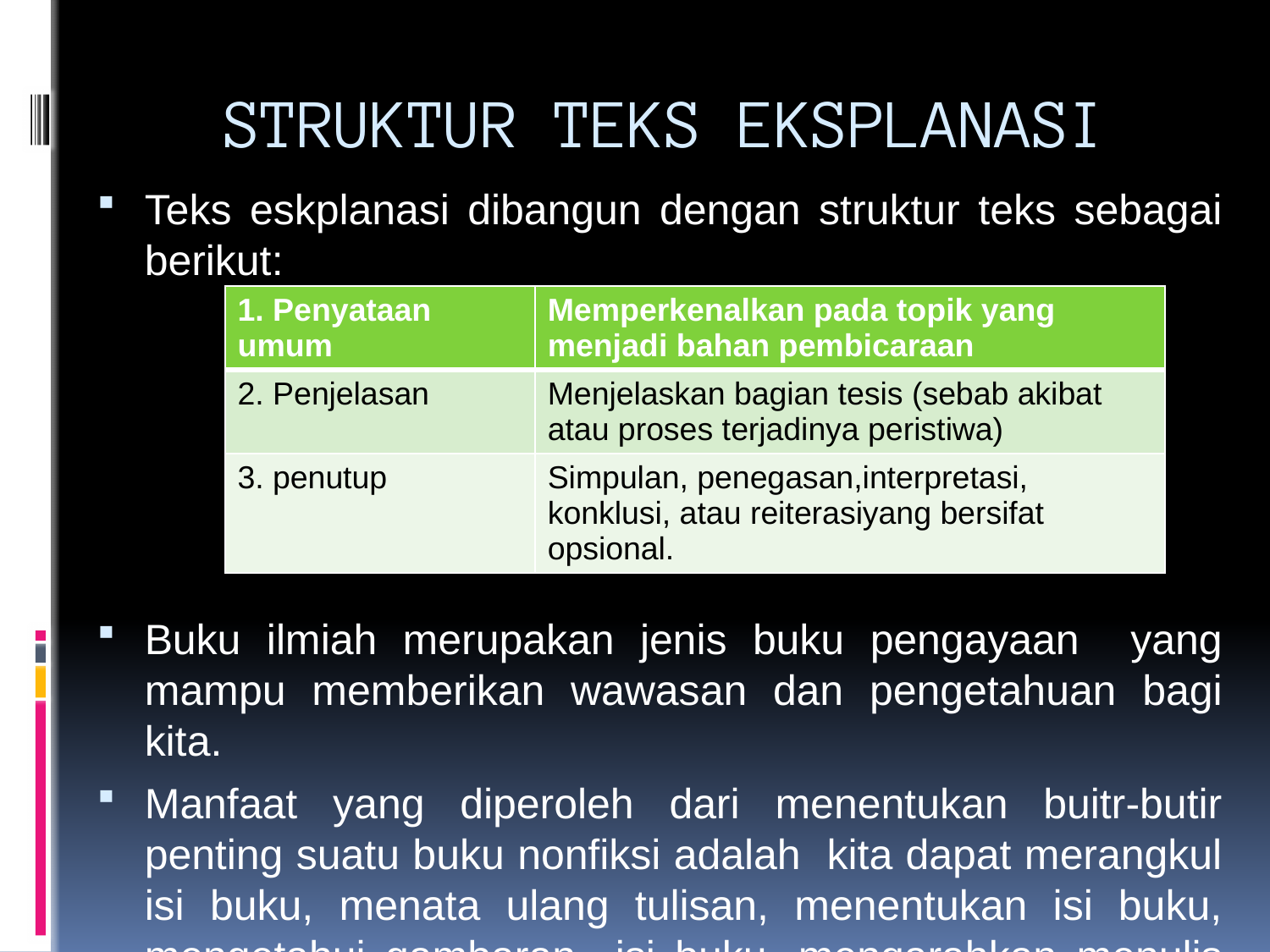

# STRUKTUR TEKS EKSPLANASI
Teks eskplanasi dibangun dengan struktur teks sebagai berikut:

Buku ilmiah merupakan jenis buku pengayaan  yang mampu memberikan wawasan dan pengetahuan bagi kita.
Manfaat yang diperoleh dari menentukan buitr-butir penting suatu buku nonfiksi adalah  kita dapat merangkul isi buku, menata ulang tulisan, menentukan isi buku, mengetahui gambaran  isi buku, mengarahkan menulis buku kembali

| 1. Penyataan umum | Memperkenalkan pada topik yang menjadi bahan pembicaraan |
| --- | --- |
| 2. Penjelasan | Menjelaskan bagian tesis (sebab akibat atau proses terjadinya peristiwa) |
| 3. penutup | Simpulan, penegasan,interpretasi, konklusi, atau reiterasiyang bersifat opsional. |